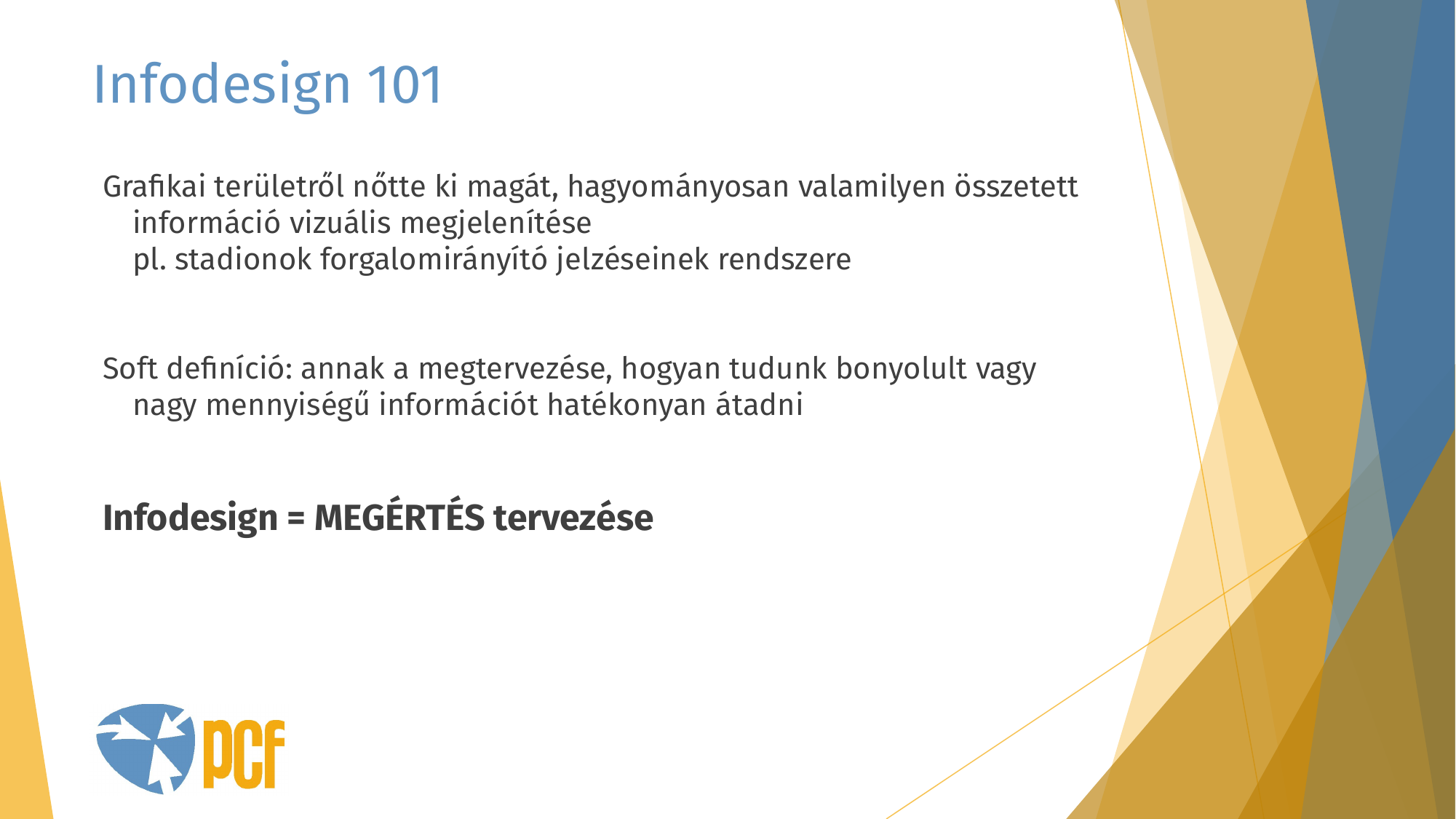

# Infodesign 101
Grafikai területről nőtte ki magát, hagyományosan valamilyen összetett információ vizuális megjelenítése
pl. stadionok forgalomirányító jelzéseinek rendszere

Soft definíció: annak a megtervezése, hogyan tudunk bonyolult vagy nagy mennyiségű információt hatékonyan átadni

Infodesign = MEGÉRTÉS tervezése